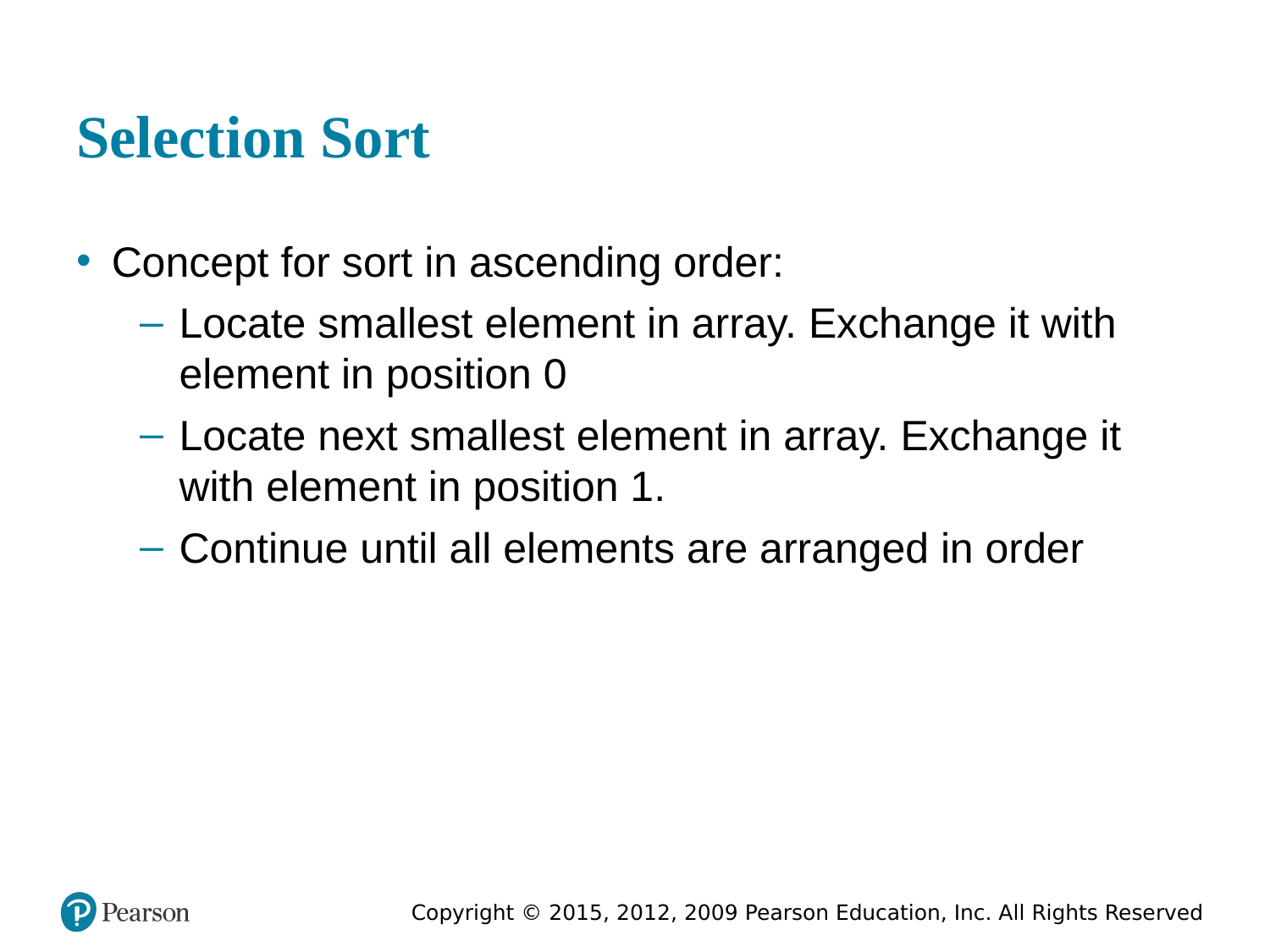

# Selection Sort
Concept for sort in ascending order:
Locate smallest element in array. Exchange it with element in position 0
Locate next smallest element in array. Exchange it with element in position 1.
Continue until all elements are arranged in order